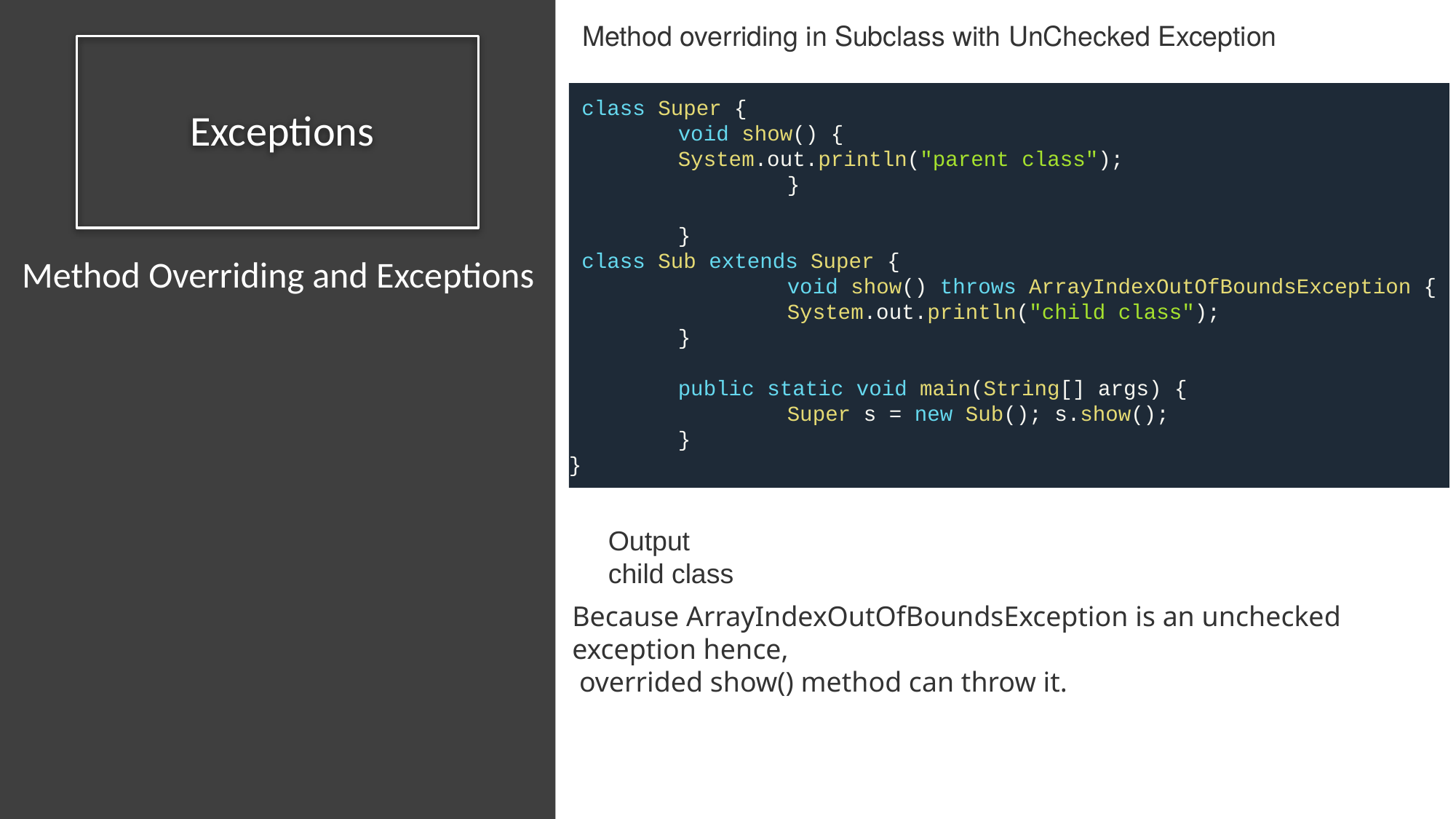

Method overriding in Subclass with UnChecked Exception
# Exceptions
 class Super {
	void show() {
	System.out.println("parent class");
		}

	}
 class Sub extends Super {
		void show() throws ArrayIndexOutOfBoundsException {
		System.out.println("child class");
	}

	public static void main(String[] args) {
		Super s = new Sub(); s.show();
	}
}
Method Overriding and Exceptions
Output
child class
Because ArrayIndexOutOfBoundsException is an unchecked exception hence,
 overrided show() method can throw it.